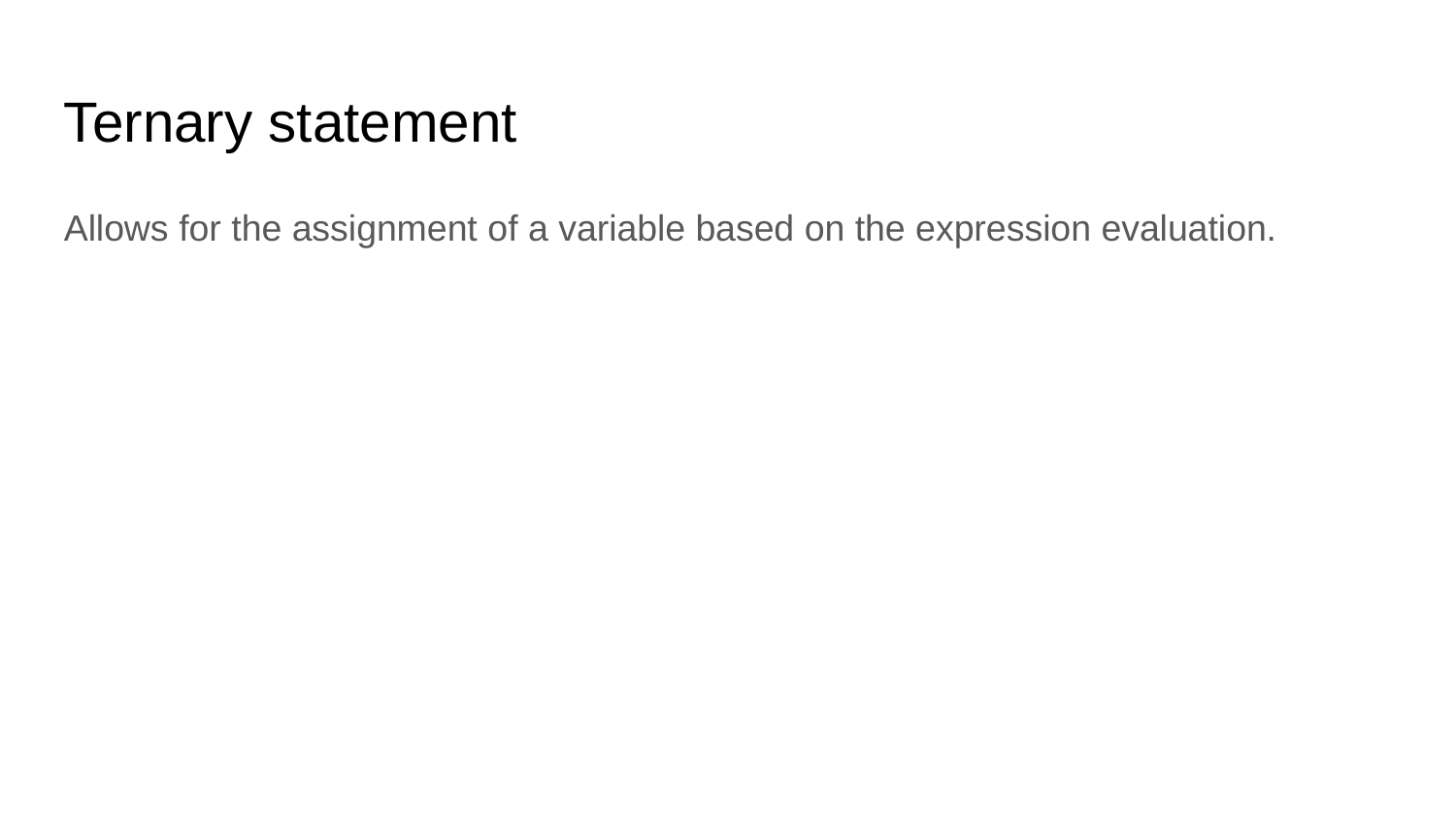

Ternary statement
Allows for the assignment of a variable based on the expression evaluation.